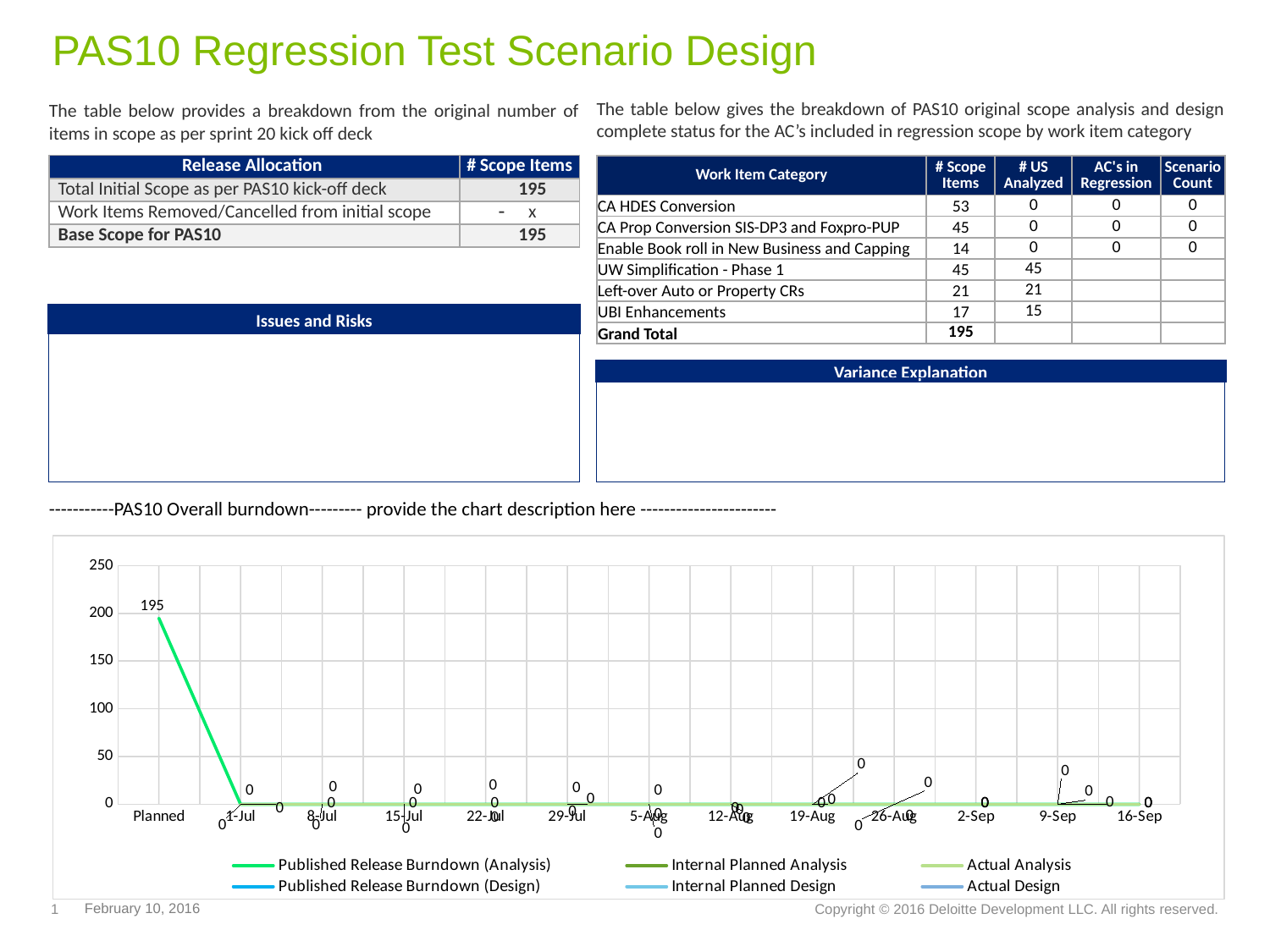

# PAS10 Regression Test Scenario Design
The table below gives the breakdown of PAS10 original scope analysis and design complete status for the AC’s included in regression scope by work item category
The table below provides a breakdown from the original number of items in scope as per sprint 20 kick off deck
| Release Allocation | # Scope Items |
| --- | --- |
| Total Initial Scope as per PAS10 kick-off deck | 195 |
| Work Items Removed/Cancelled from initial scope | x |
| Base Scope for PAS10 | 195 |
| Work Item Category | # Scope Items | # US Analyzed | AC's in Regression | Scenario Count |
| --- | --- | --- | --- | --- |
| CA HDES Conversion | 53 | 0 | 0 | 0 |
| CA Prop Conversion SIS-DP3 and Foxpro-PUP | 45 | 0 | 0 | 0 |
| Enable Book roll in New Business and Capping | 14 | 0 | 0 | 0 |
| UW Simplification - Phase 1 | 45 | 45 |  |  |
| Left-over Auto or Property CRs | 21 | 21 |  |  |
| UBI Enhancements | 17 | 15 |  |  |
| Grand Total | 195 |  |  |  |
Issues and Risks

Variance Explanation

-----------PAS10 Overall burndown--------- provide the chart description here -----------------------

### Chart

| Category | Published Release Burndown (Analysis) | Internal Planned Analysis | Actual Analysis | Published Release Burndown (Design) | Internal Planned Design | Actual Design |
|---|---|---|---|---|---|---|
| Planned | 195.0 | None | None | None | None | None |
| 1-Jul | 0.0 | 0.0 | 0.0 | None | None | None |
| 8-Jul | 0.0 | 0.0 | 0.0 | None | None | None |
| 15-Jul | 0.0 | 0.0 | 0.0 | None | None | None |
| 22-Jul | 0.0 | 0.0 | 0.0 | None | None | None |
| 29-Jul | 0.0 | 0.0 | 0.0 | None | None | None |
| 5-Aug | 0.0 | 0.0 | 0.0 | None | None | None |
| 12-Aug | 0.0 | 0.0 | 0.0 | None | None | None |
| 19-Aug | 0.0 | 0.0 | 0.0 | None | None | None |
| 26-Aug | 0.0 | 0.0 | 0.0 | None | None | None |
| 2-Sep | 0.0 | 0.0 | 0.0 | None | None | None |
| 9-Sep | 0.0 | 0.0 | 0.0 | None | None | None |
| 16-Sep | 0.0 | 0.0 | 0.0 | None | None | None |